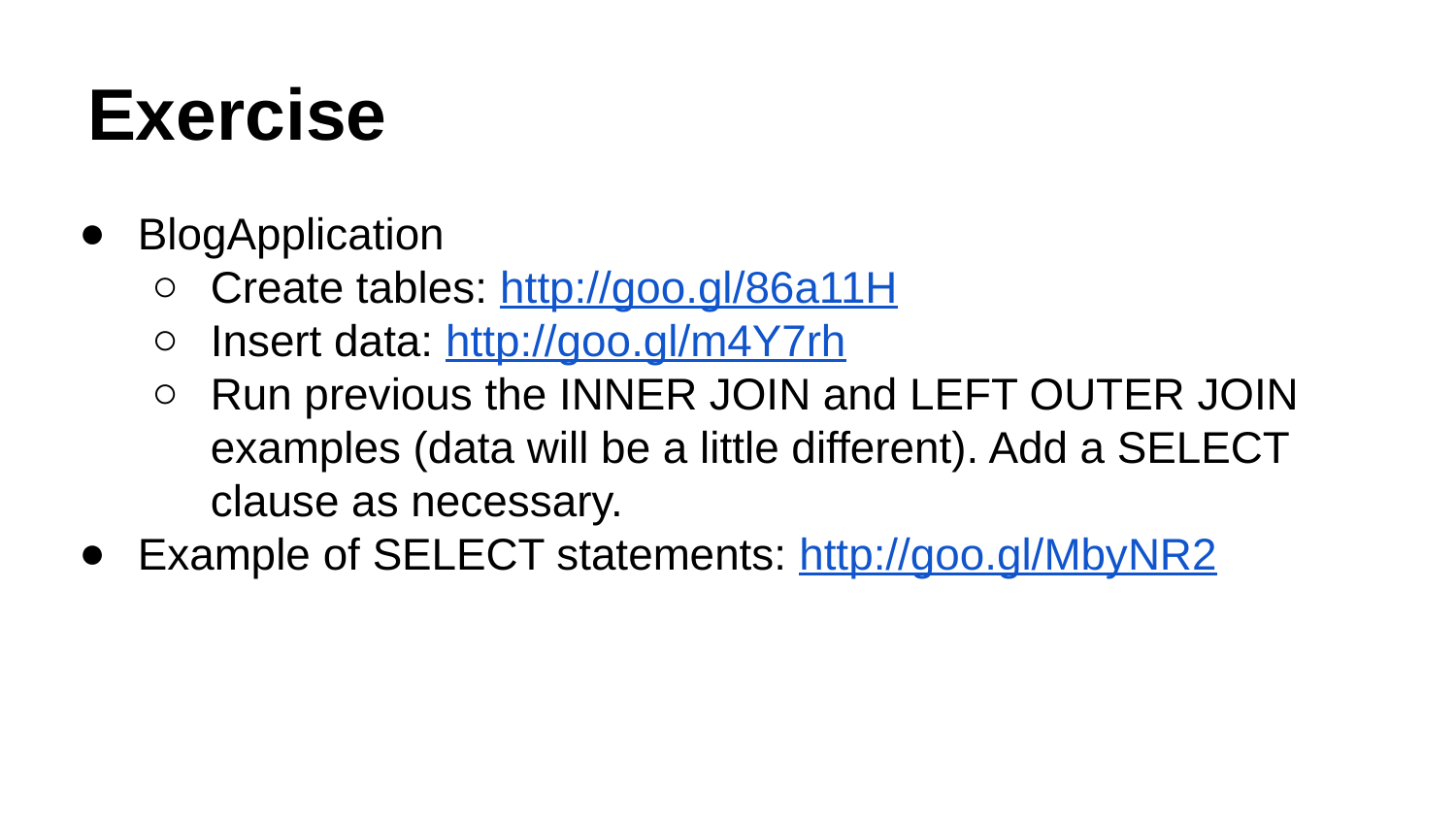

# Exercise
BlogApplication
Create tables: http://goo.gl/86a11H
Insert data: http://goo.gl/m4Y7rh
Run previous the INNER JOIN and LEFT OUTER JOIN examples (data will be a little different). Add a SELECT clause as necessary.
Example of SELECT statements: http://goo.gl/MbyNR2